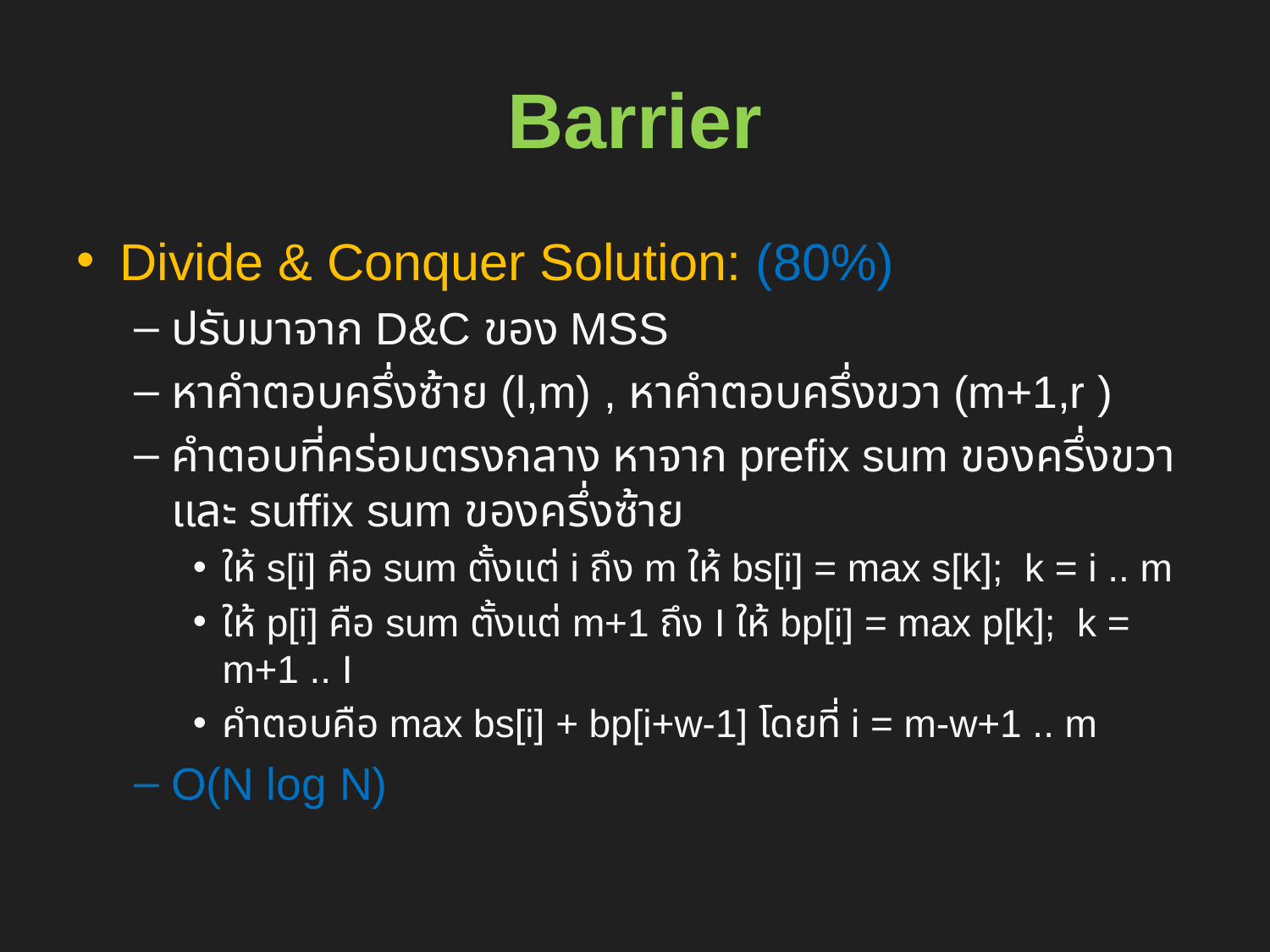

# Barrier
Divide & Conquer Solution: (80%)
ปรับมาจาก D&C ของ MSS
หาคำตอบครึ่งซ้าย (l,m) , หาคำตอบครึ่งขวา (m+1,r )
คำตอบที่คร่อมตรงกลาง หาจาก prefix sum ของครึ่งขวา และ suffix sum ของครึ่งซ้าย
ให้ s[i] คือ sum ตั้งแต่ i ถึง m ให้ bs[i] = max s[k];  k = i .. m
ให้ p[i] คือ sum ตั้งแต่ m+1 ถึง I ให้ bp[i] = max p[k];  k = m+1 .. I
คำตอบคือ max bs[i] + bp[i+w-1] โดยที่ i = m-w+1 .. m
O(N log N)